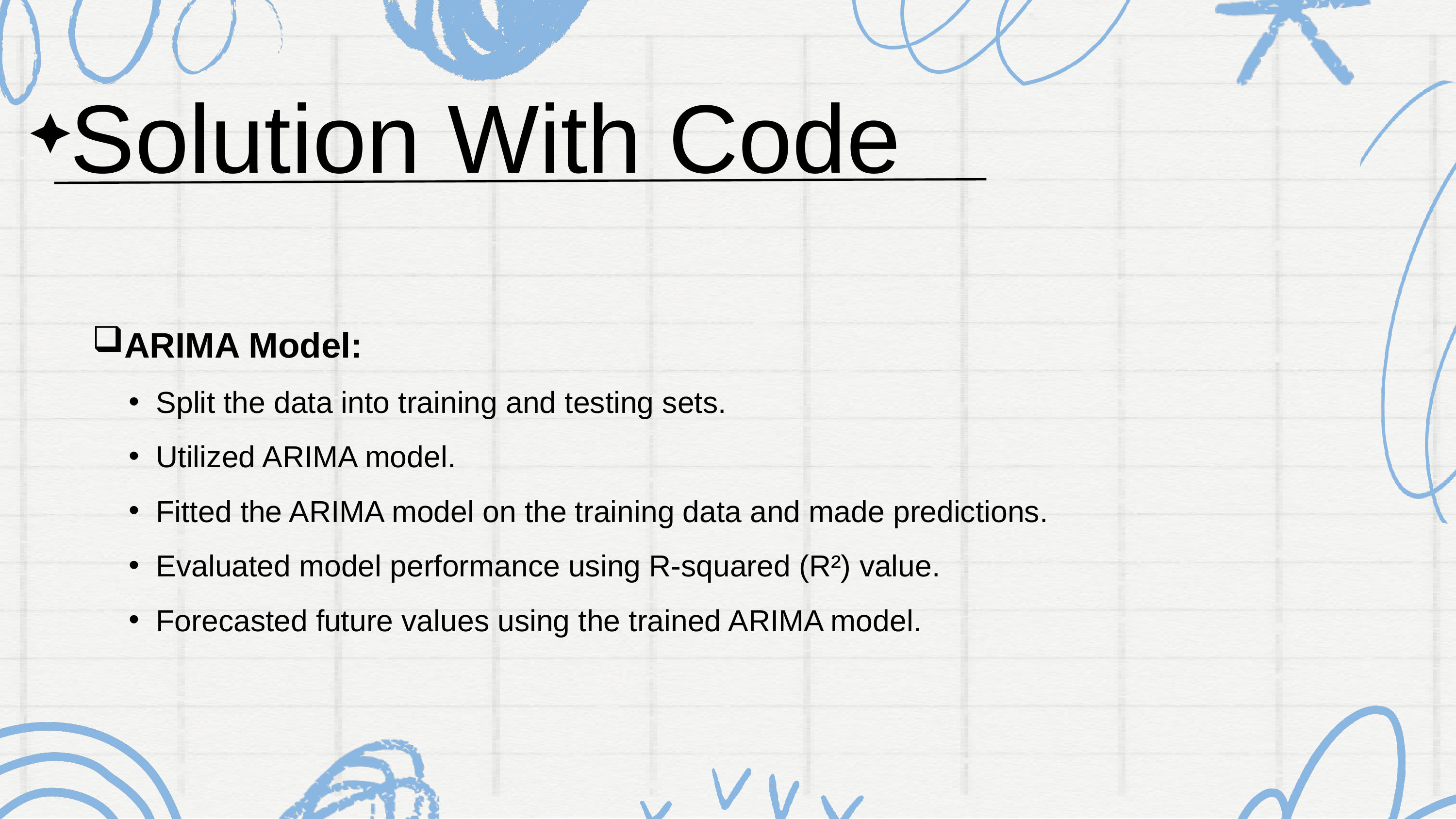

Solution With Code

ARIMA Model:
Split the data into training and testing sets.
Utilized ARIMA model.
Fitted the ARIMA model on the training data and made predictions.
Evaluated model performance using R-squared (R²) value.
Forecasted future values using the trained ARIMA model.